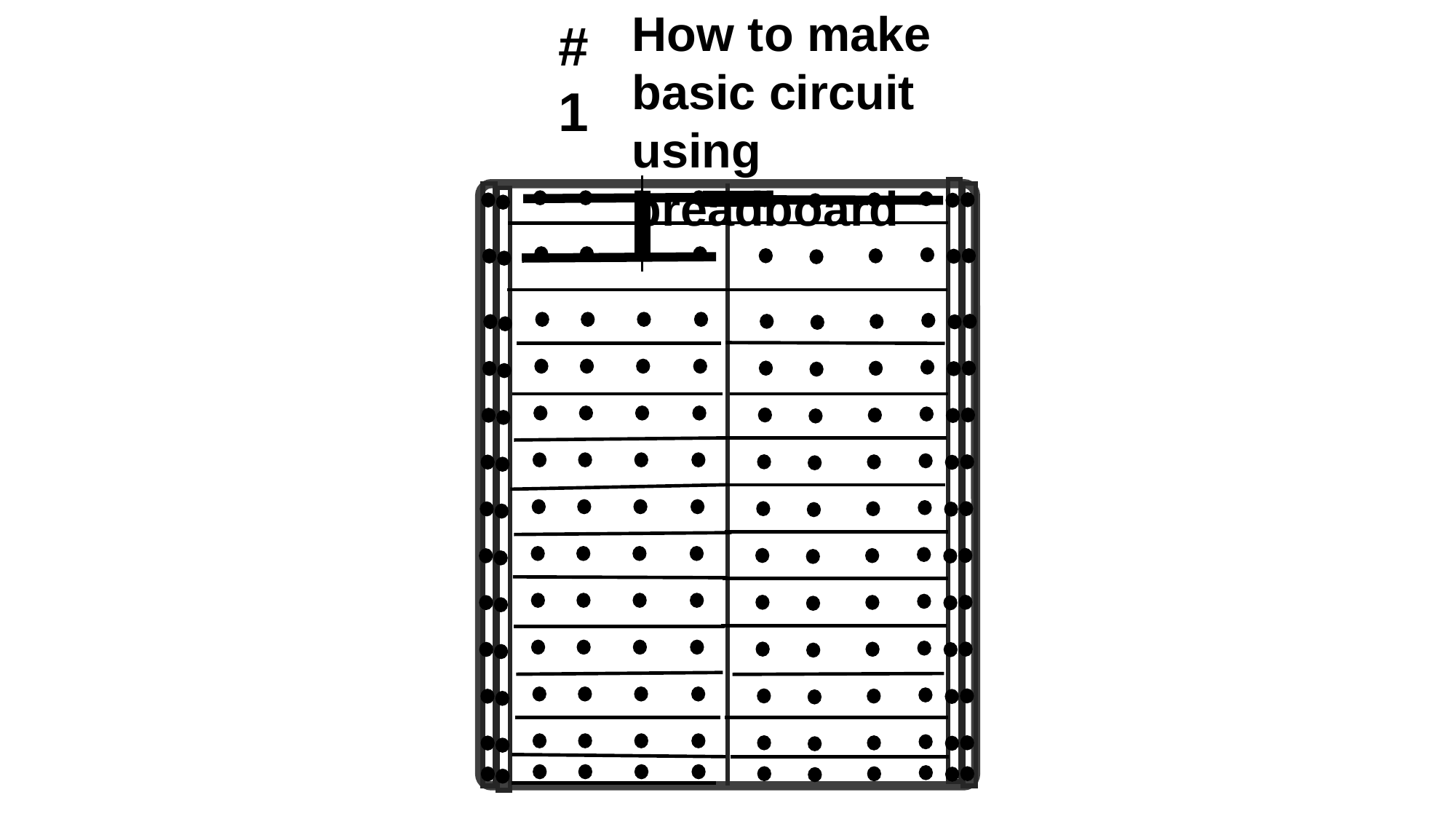

How to make basic circuit using breadboard
#1